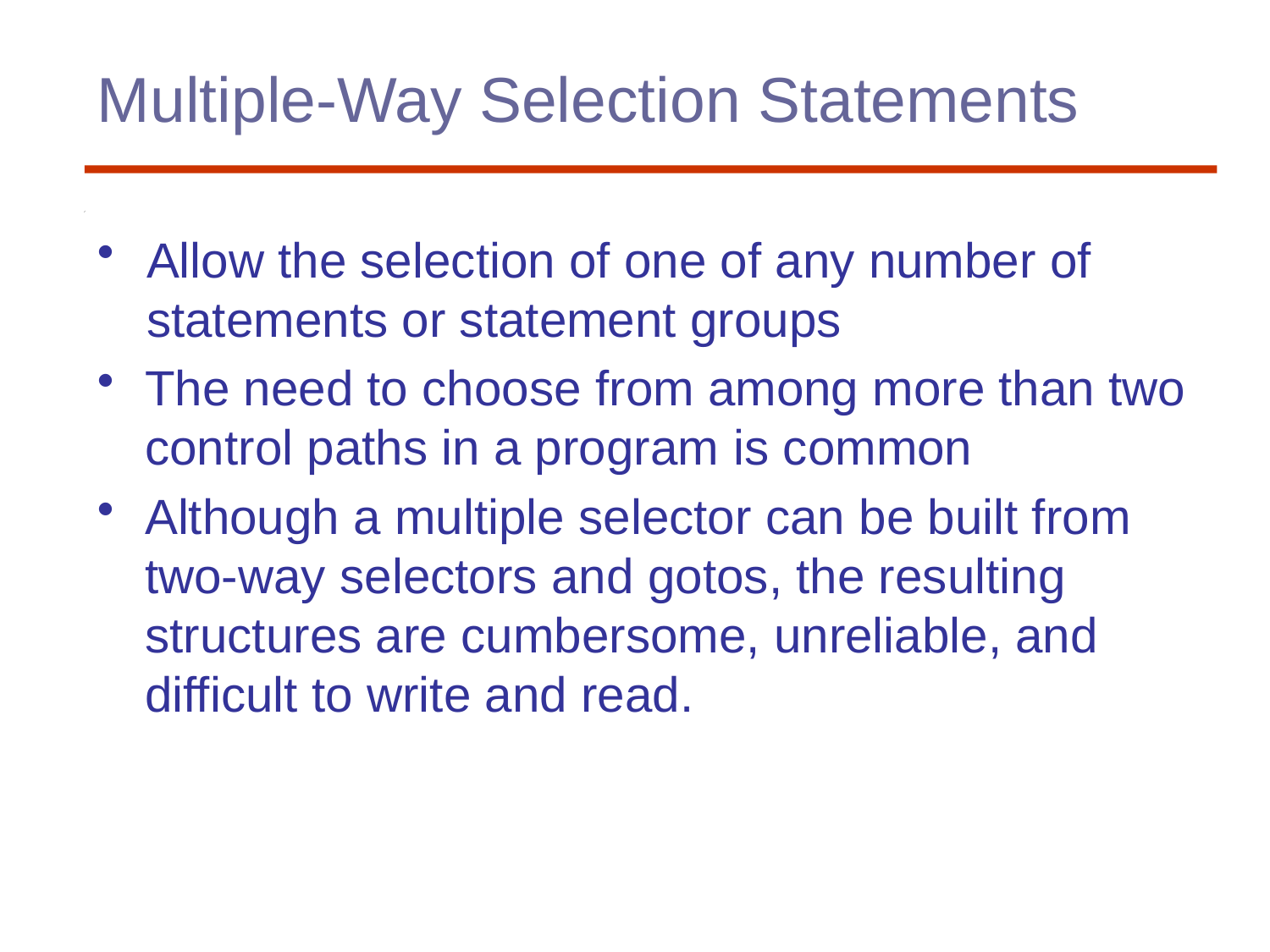

# Multiple-Way Selection Statements
Allow the selection of one of any number of statements or statement groups
The need to choose from among more than two control paths in a program is common
Although a multiple selector can be built from two-way selectors and gotos, the resulting structures are cumbersome, unreliable, and difficult to write and read.